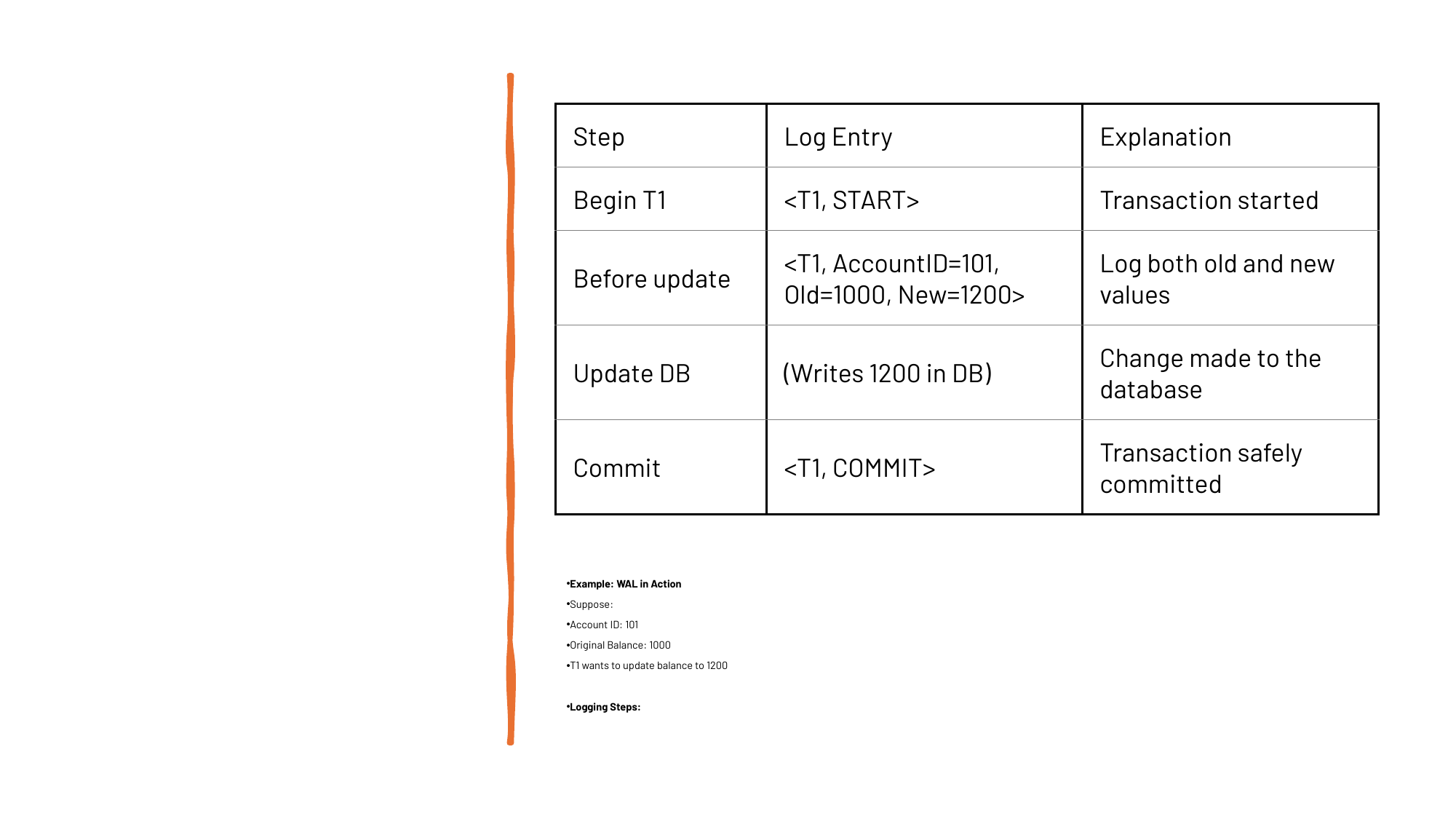

#
| Step | Log Entry | Explanation |
| --- | --- | --- |
| Begin T1 | <T1, START> | Transaction started |
| Before update | <T1, AccountID=101, Old=1000, New=1200> | Log both old and new values |
| Update DB | (Writes 1200 in DB) | Change made to the database |
| Commit | <T1, COMMIT> | Transaction safely committed |
Example: WAL in Action
Suppose:
Account ID: 101
Original Balance: 1000
T1 wants to update balance to 1200

Logging Steps: